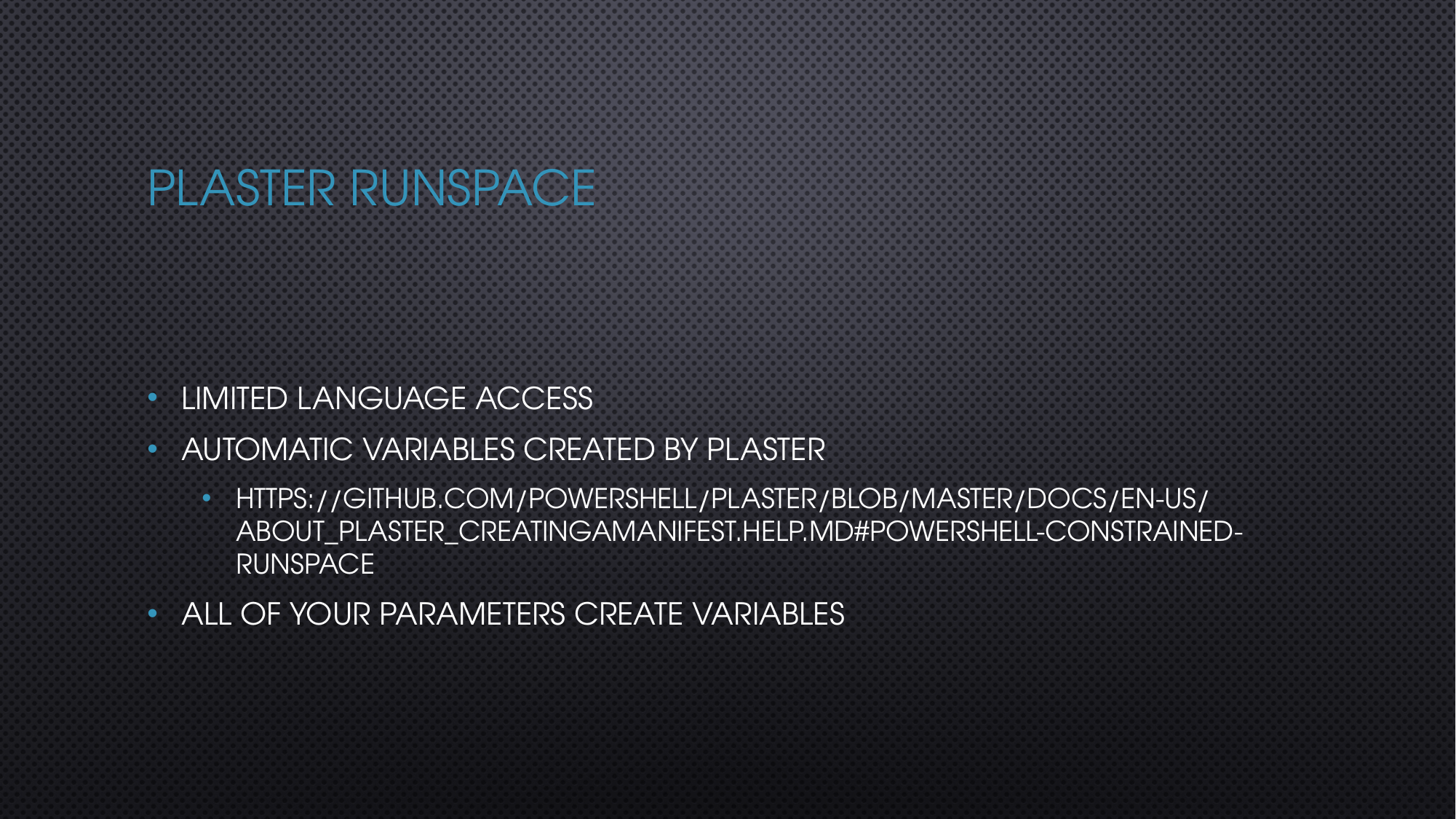

# Plaster Runspace
Limited language Access
Automatic Variables created by Plaster
https://github.com/PowerShell/Plaster/blob/master/docs/en-US/about_Plaster_CreatingAManifest.help.md#powershell-constrained-runspace
All of your parameters create variables